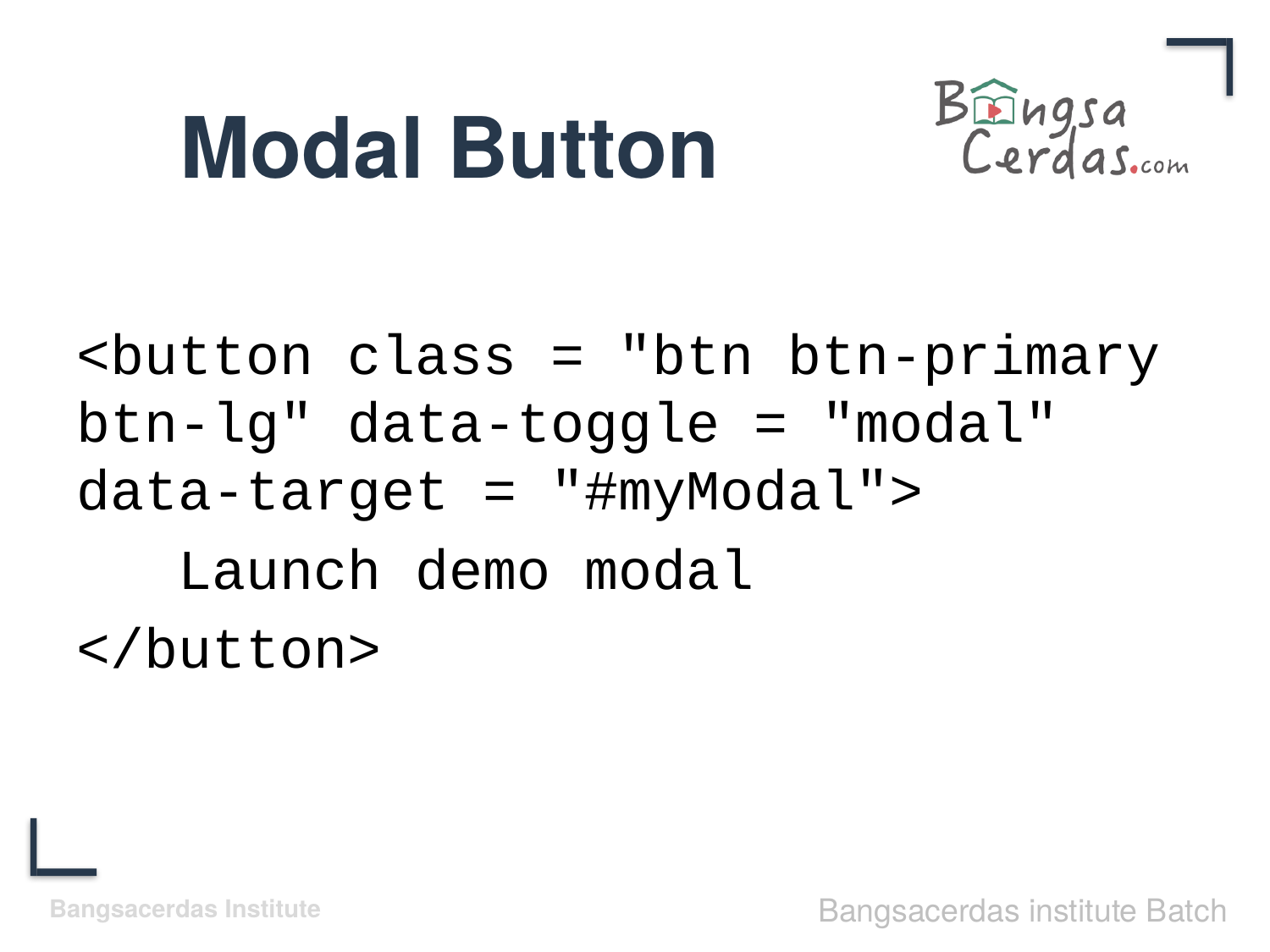

# Modal Button
<button class = "btn btn-primary btn-lg" data-toggle = "modal" data-target = "#myModal">
   Launch demo modal
</button>